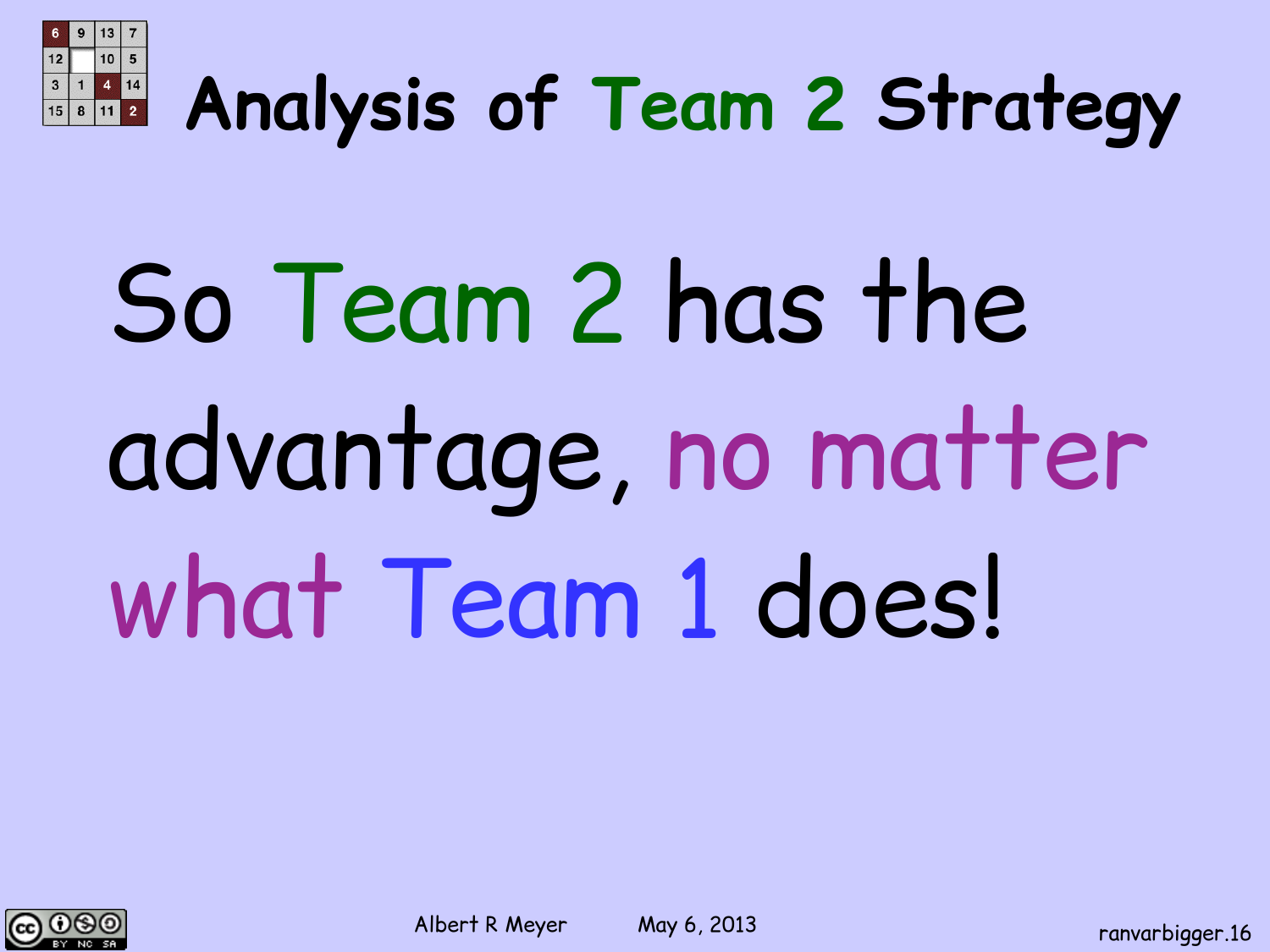

Analysis of Team 2 Strategy
So Team 2 has the
advantage, no matter
what Team 1 does!
ranvarbigger.16